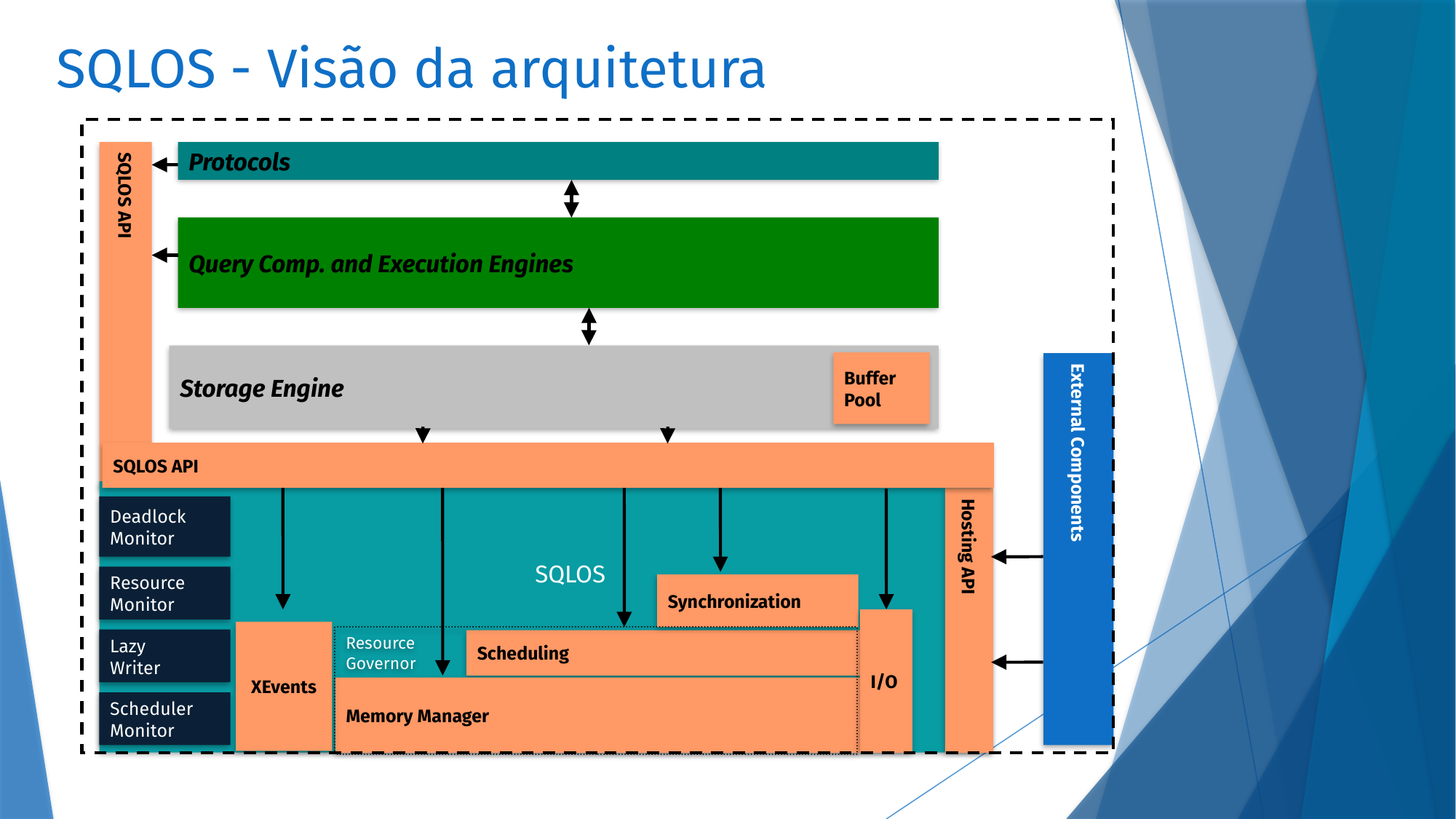

# SQLOS - Visão da arquitetura

Protocols

Query Comp. and Execution Engines

SQLOS API

Storage Engine
Buffer
Pool

Synchronization
Scheduling
Memory Manager

SQLOS API

Deadlock
Monitor
External Components
SQLOS

Resource
Monitor
Hosting API
I/O
Lazy
Writer

Scheduler
Monitor
XEvents
Resource
Governor